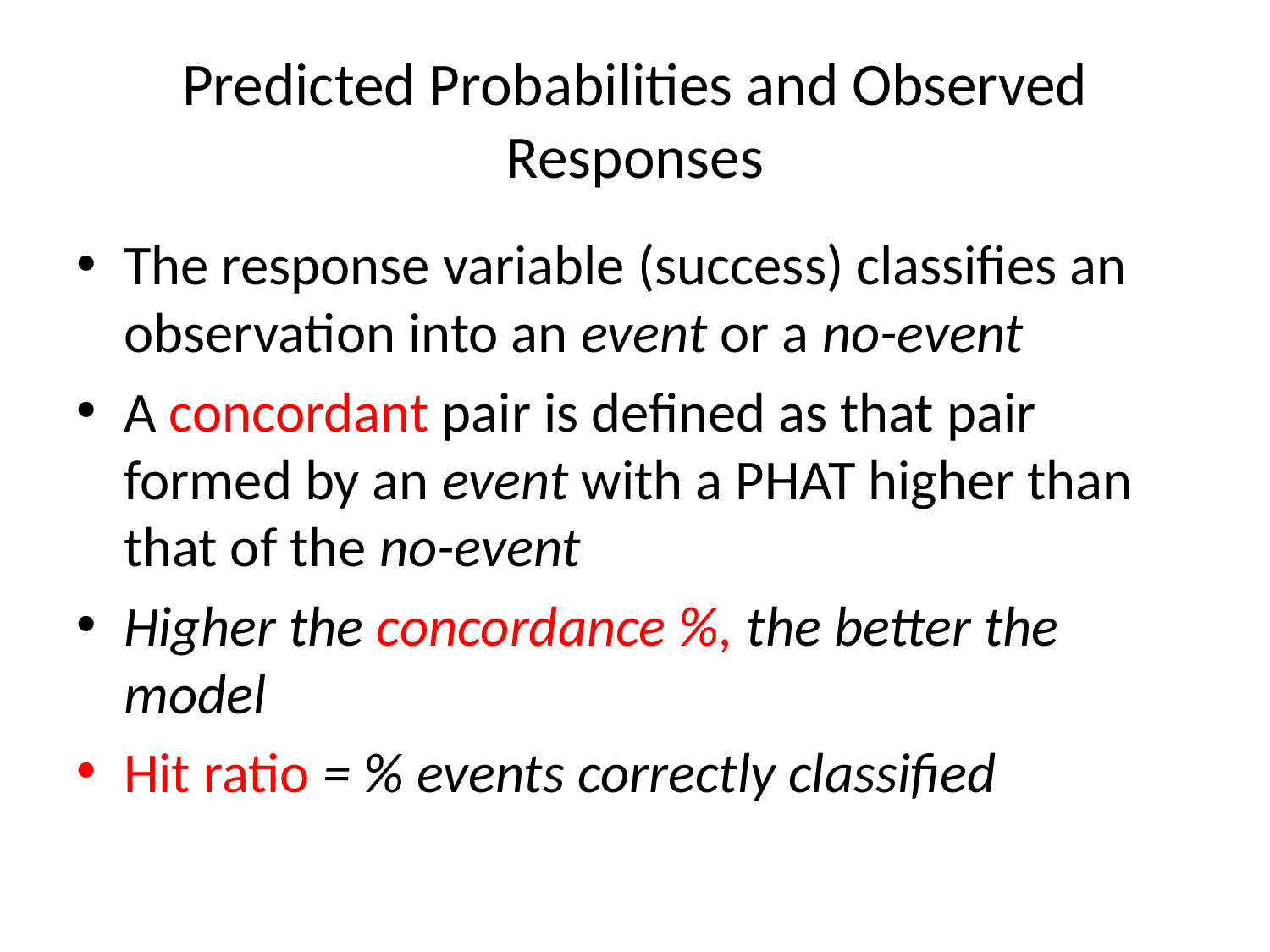

# Predicted Probabilities and Observed Responses
The response variable (success) classifies an observation into an event or a no-event
A concordant pair is defined as that pair formed by an event with a PHAT higher than that of the no-event
Higher the concordance %, the better the model
Hit ratio = % events correctly classified